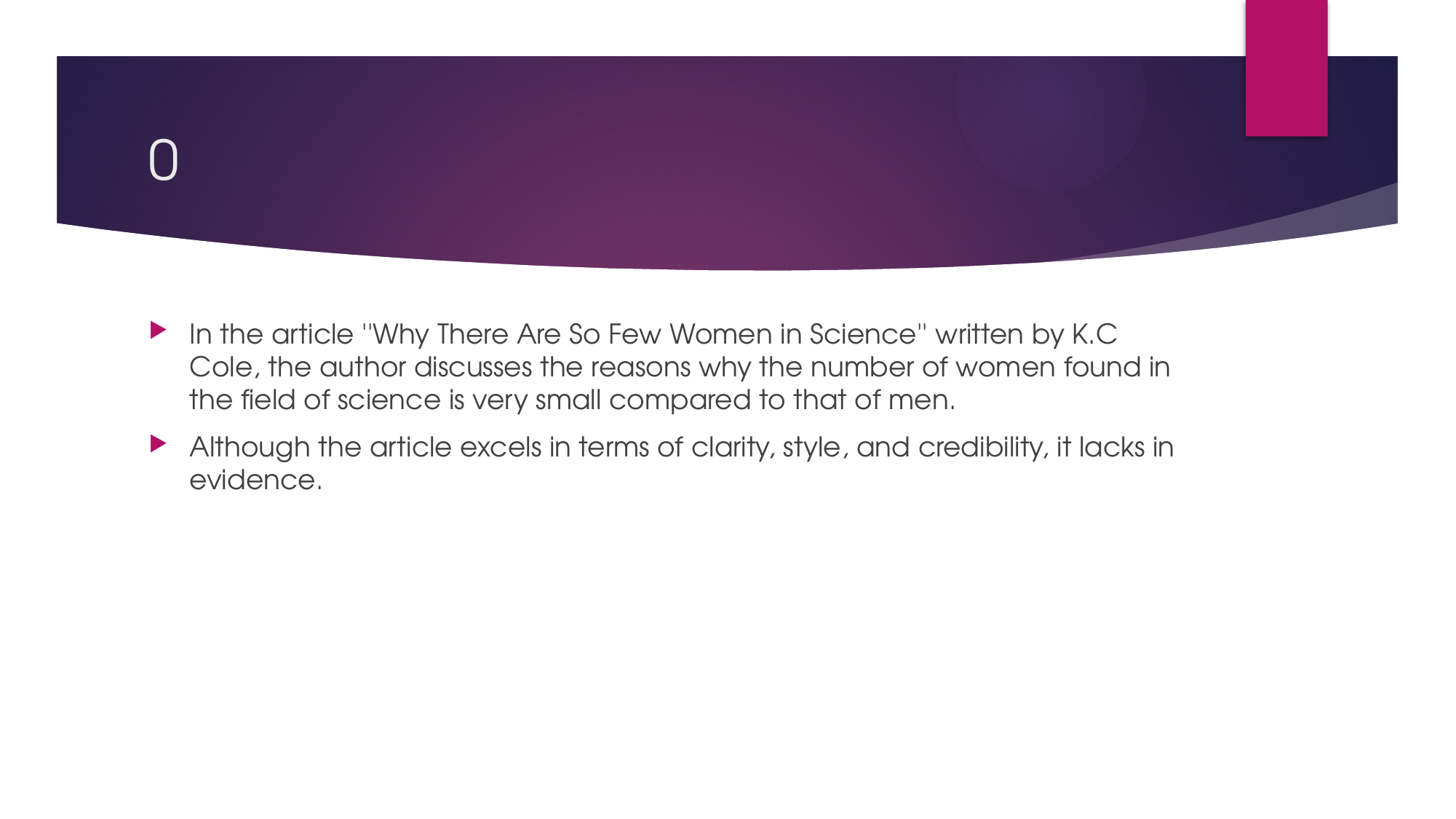

# 0
In the article ''Why There Are So Few Women in Science'' written by K.C Cole, the author discusses the reasons why the number of women found in the field of science is very small compared to that of men.
Although the article excels in terms of clarity, style, and credibility, it lacks in evidence.